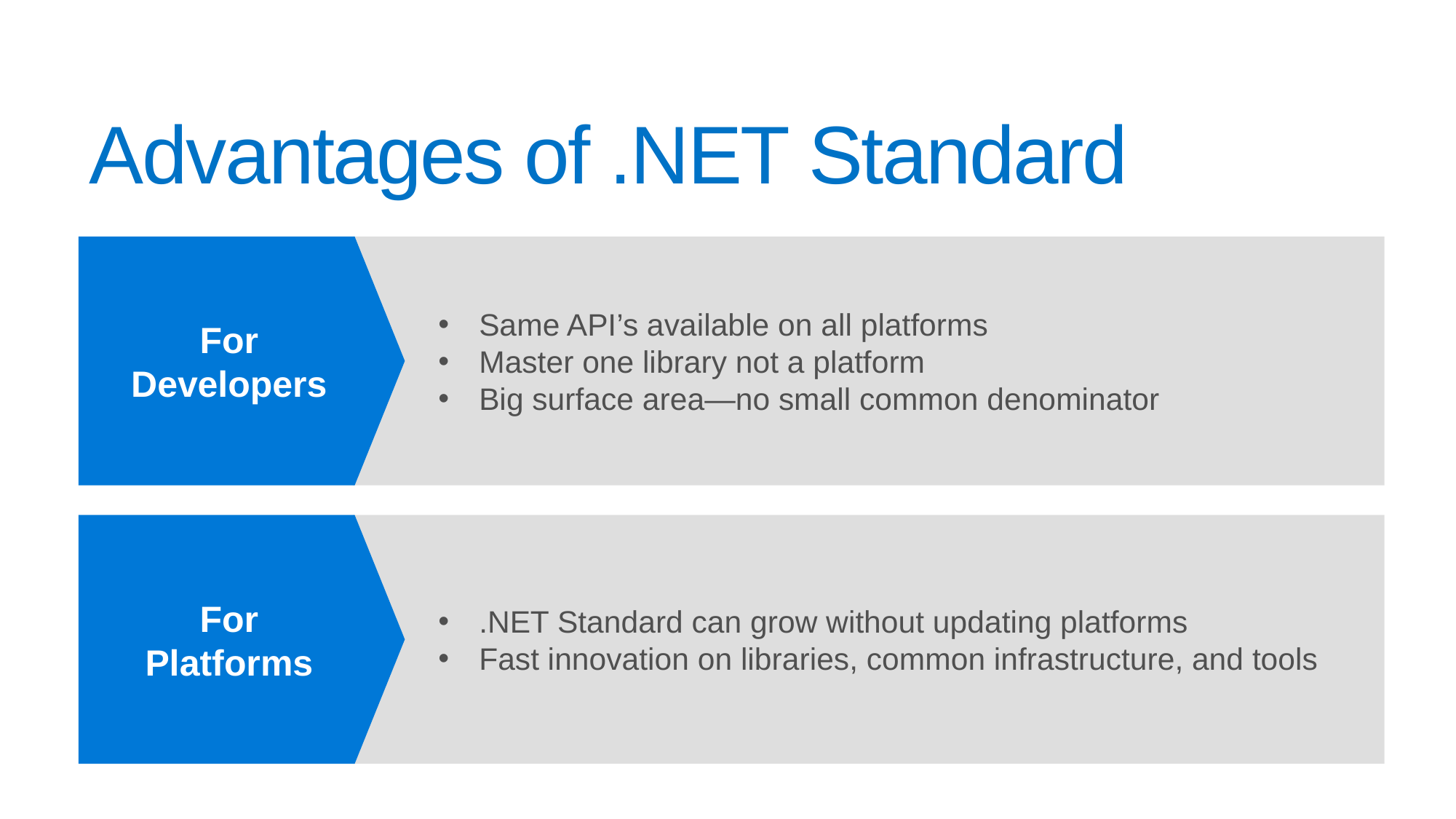

# Advantages of .NET Standard
For
Developers
Same API’s available on all platforms
Master one library not a platform
Big surface area—no small common denominator
For
Platforms
.NET Standard can grow without updating platforms
Fast innovation on libraries, common infrastructure, and tools